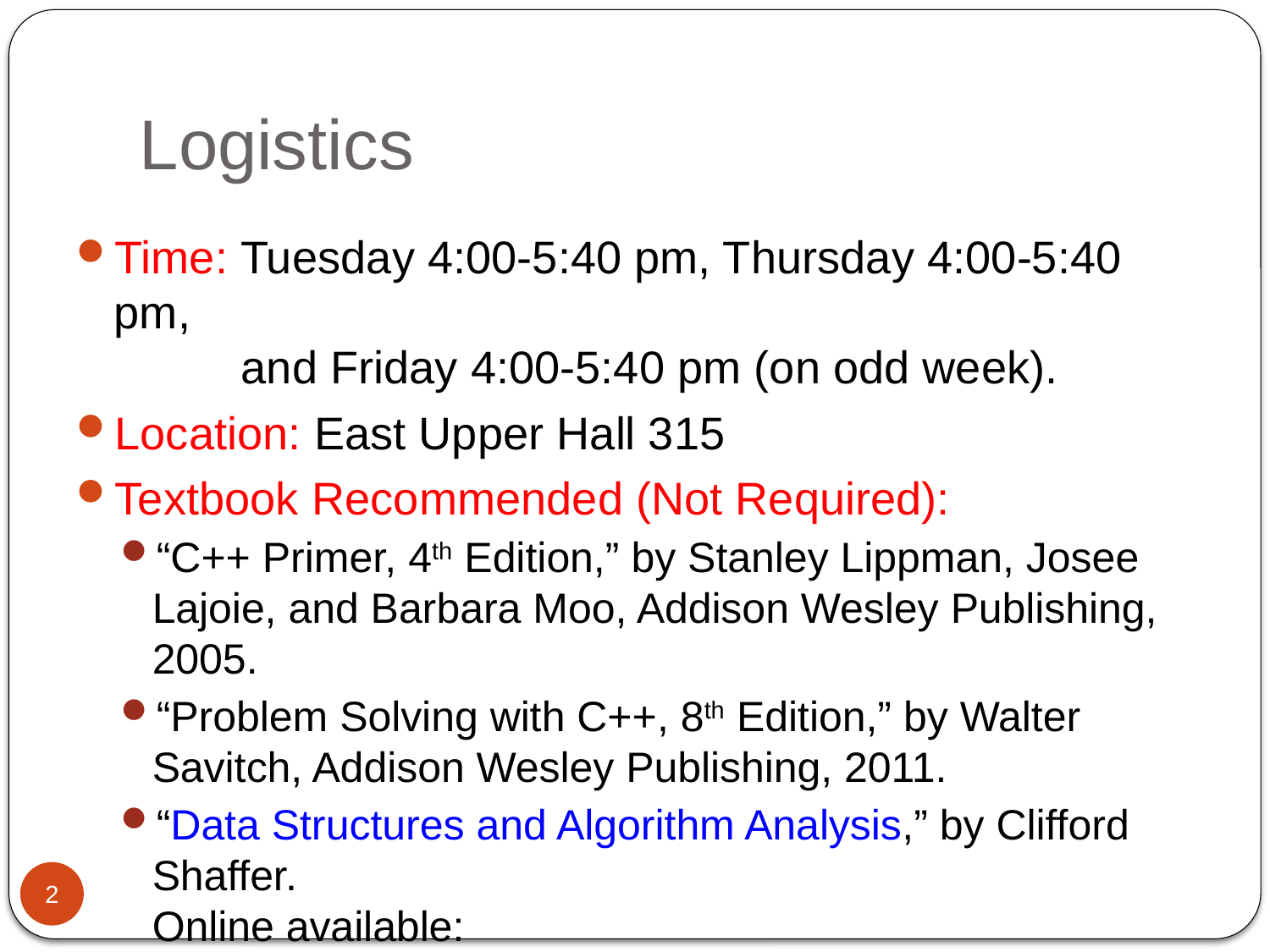

# Logistics
Time: Tuesday 4:00-5:40 pm, Thursday 4:00-5:40 pm,
          and Friday 4:00-5:40 pm (on odd week).
Location: East Upper Hall 315
Textbook Recommended (Not Required):
“C++ Primer, 4th Edition,” by Stanley Lippman, Josee Lajoie, and Barbara Moo, Addison Wesley Publishing, 2005.
“Problem Solving with C++, 8th Edition,” by Walter Savitch, Addison Wesley Publishing, 2011.
“Data Structures and Algorithm Analysis,” by Clifford Shaffer.
Online available: http://people.cs.vt.edu/~shaffer/Book/C++3e20120605.pdf
2